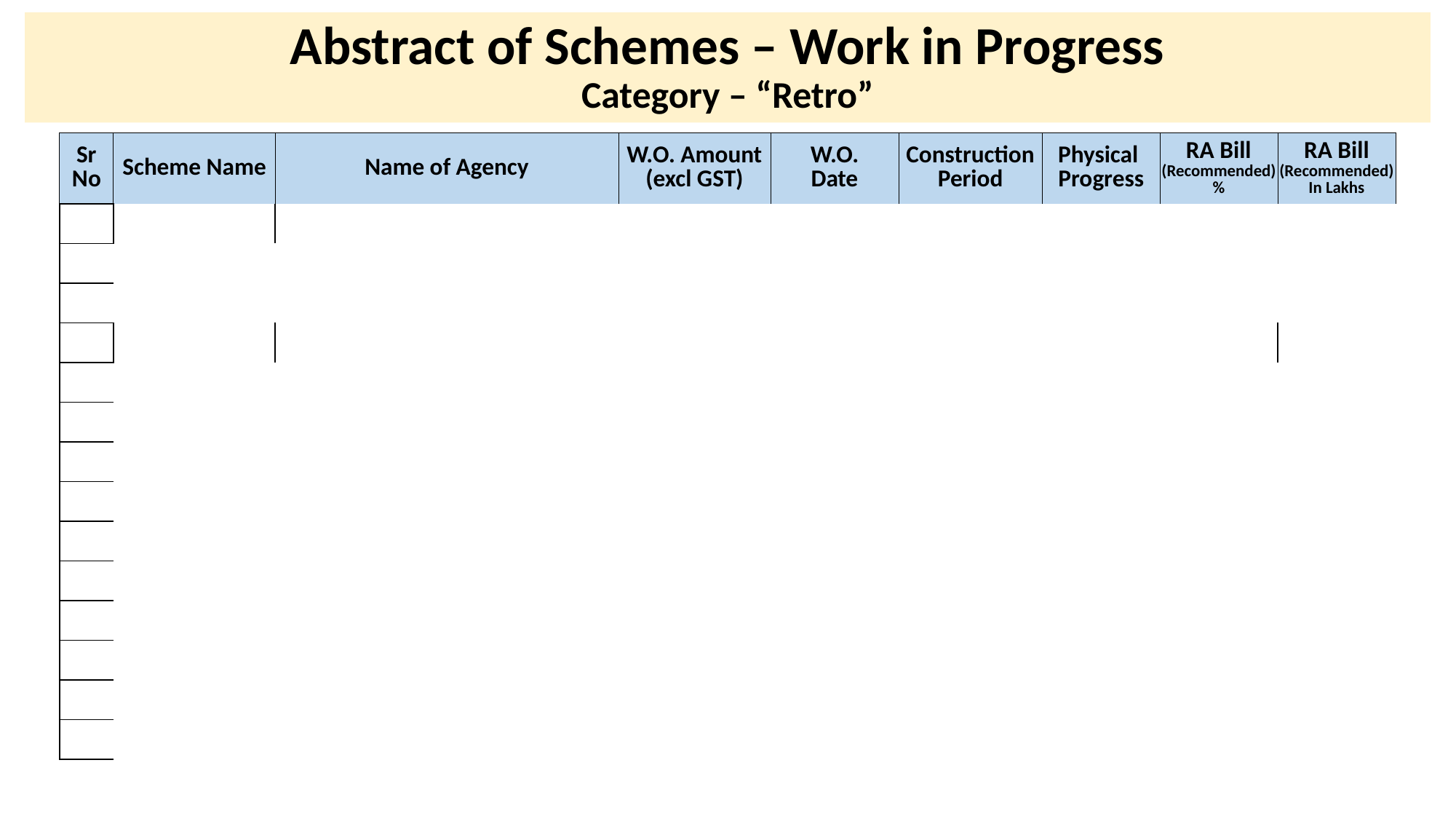

# Abstract of Schemes – Work in Progress Category – “Retro”
| Sr No | Scheme Name | Name of Agency | W.O. Amount (excl GST) | W.O. Date | Construction Period | Physical Progress | RA Bill (Recommended) % | RA Bill (Recommended) In Lakhs |
| --- | --- | --- | --- | --- | --- | --- | --- | --- |
|  |  |  |  |  |  |  |  |  |
| --- | --- | --- | --- | --- | --- | --- | --- | --- |
|  |  |  |  |  |  |  |  |  |
|  |  |  |  |  |  |  |  |  |
|  |  |  |  |  |  |  |  |  |
|  |  |  |  |  |  |  |  |  |
|  |  |  |  |  |  |  |  |  |
|  |  |  |  |  |  |  |  |  |
|  |  |  |  |  |  |  |  |  |
|  |  |  |  |  |  |  |  |  |
|  |  |  |  |  |  |  |  |  |
|  |  |  |  |  |  |  |  |  |
|  |  |  |  |  |  |  |  |  |
|  |  |  |  |  |  |  |  |  |
|  |  |  |  |  |  |  |  |  |